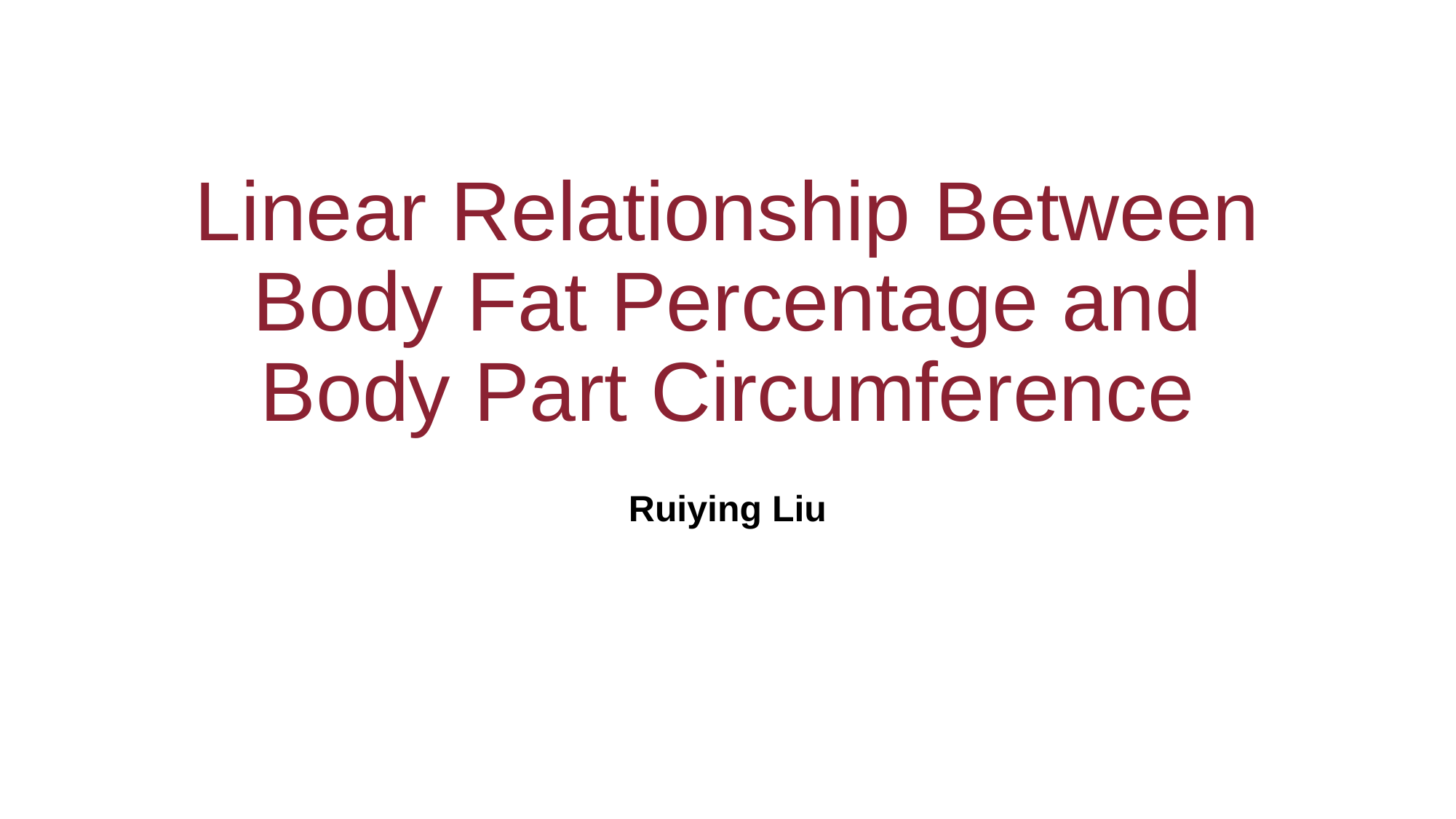

# Linear Relationship Between Body Fat Percentage and Body Part Circumference
Ruiying Liu